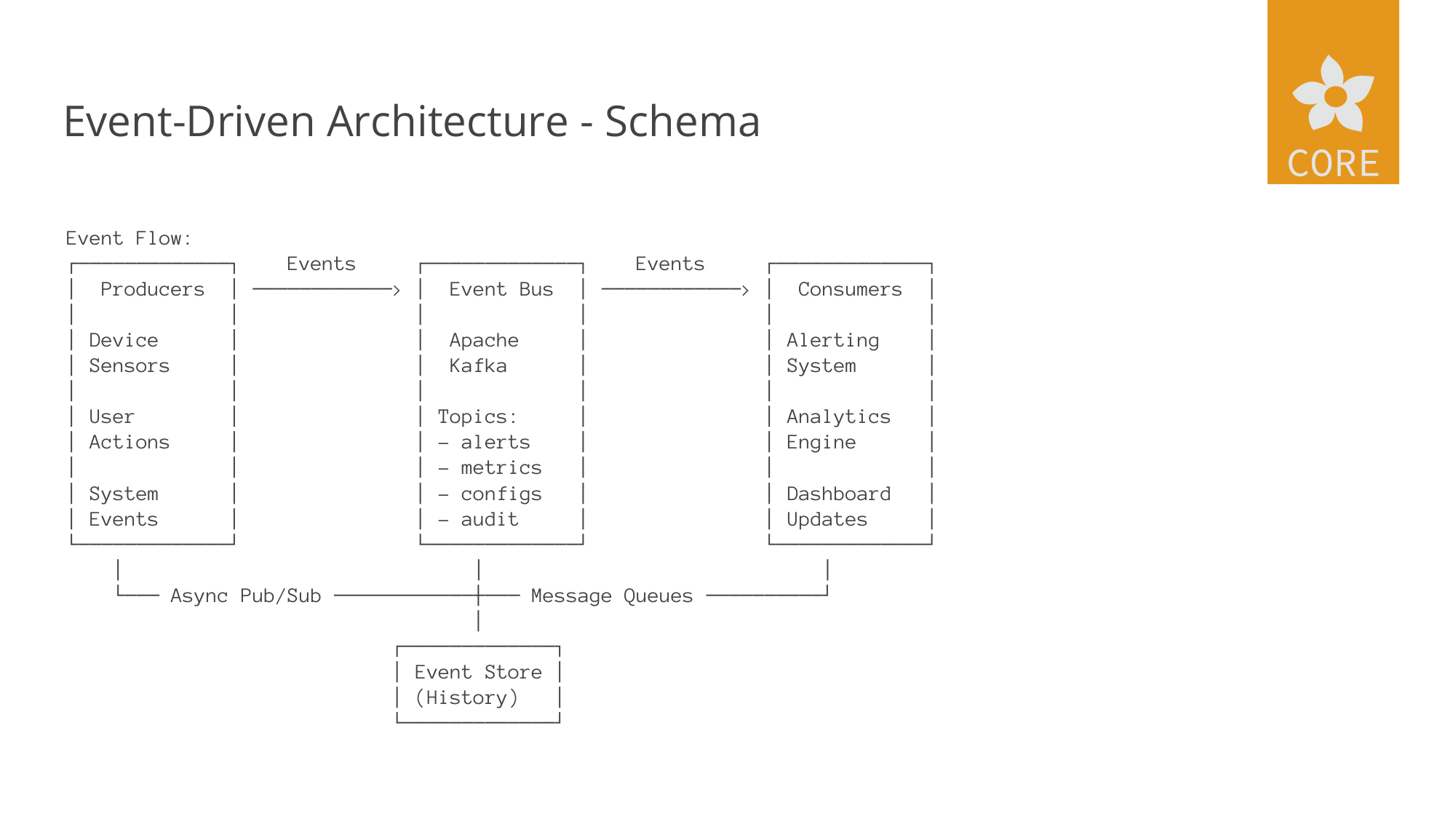

# Event-Driven Architecture - Schema
Event Flow:
┌─────────────┐    Events     ┌─────────────┐    Events     ┌─────────────┐
│  Producers  │ ────────────> │  Event Bus  │ ────────────> │  Consumers  │
│             │               │             │               │             │
│ Device      │               │  Apache     │               │ Alerting    │
│ Sensors     │               │  Kafka      │               │ System      │
│             │               │             │               │             │
│ User        │               │ Topics:     │               │ Analytics   │
│ Actions     │               │ - alerts    │               │ Engine      │
│             │               │ - metrics   │               │             │
│ System      │               │ - configs   │               │ Dashboard   │
│ Events      │               │ - audit     │               │ Updates     │
└─────────────┘               └─────────────┘               └─────────────┘
    │                              │                             │
    └─── Async Pub/Sub ────────────┼─── Message Queues ──────────┘
                                   │
                            ┌─────────────┐
                            │ Event Store │
                            │ (History)   │
                            └─────────────┘